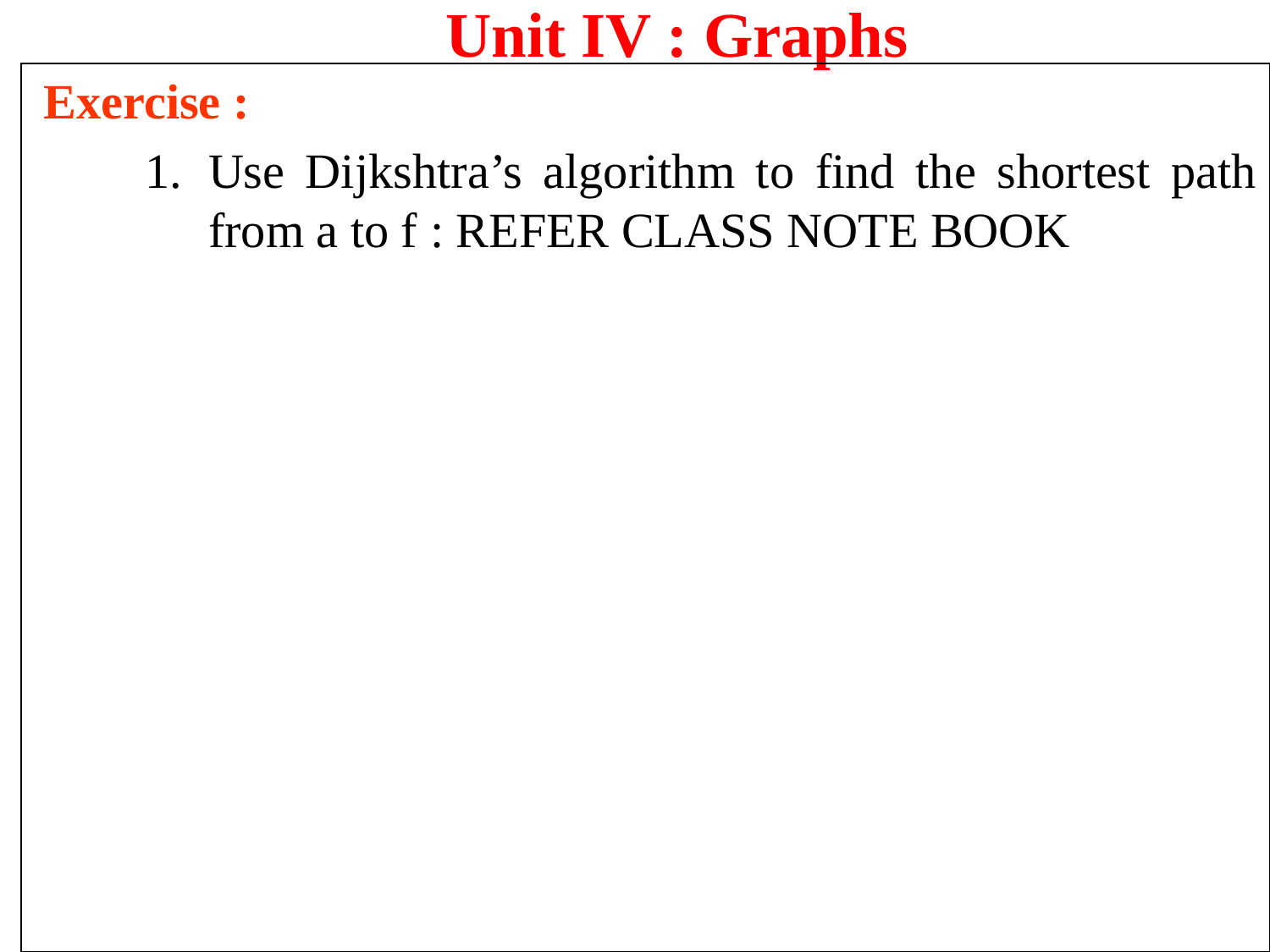

Unit IV : Graphs
 Exercise :
Use Dijkshtra’s algorithm to find the shortest path from a to f : REFER CLASS NOTE BOOK